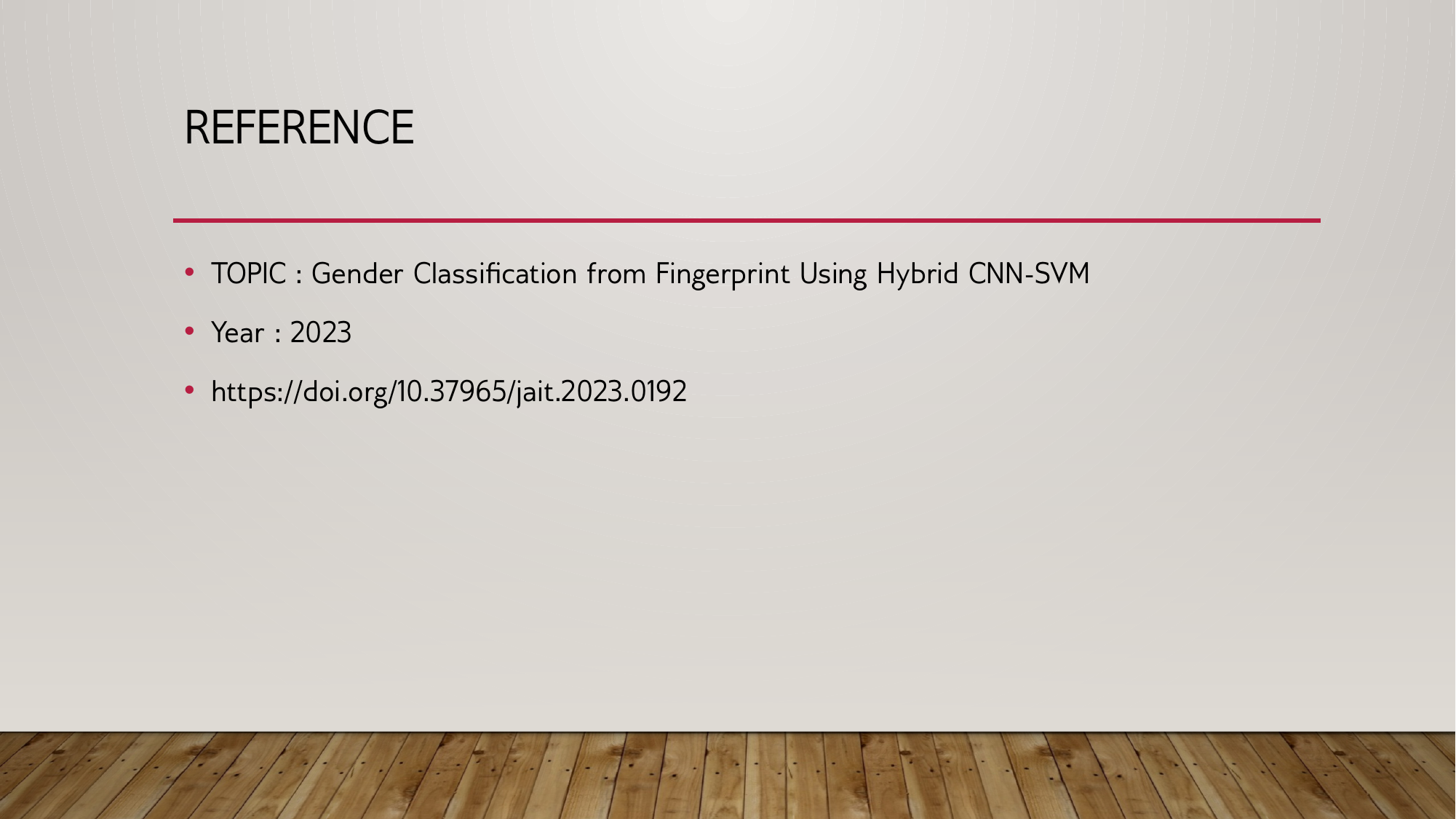

# REFERENCE
TOPIC : Gender Classification from Fingerprint Using Hybrid CNN-SVM
Year : 2023
https://doi.org/10.37965/jait.2023.0192